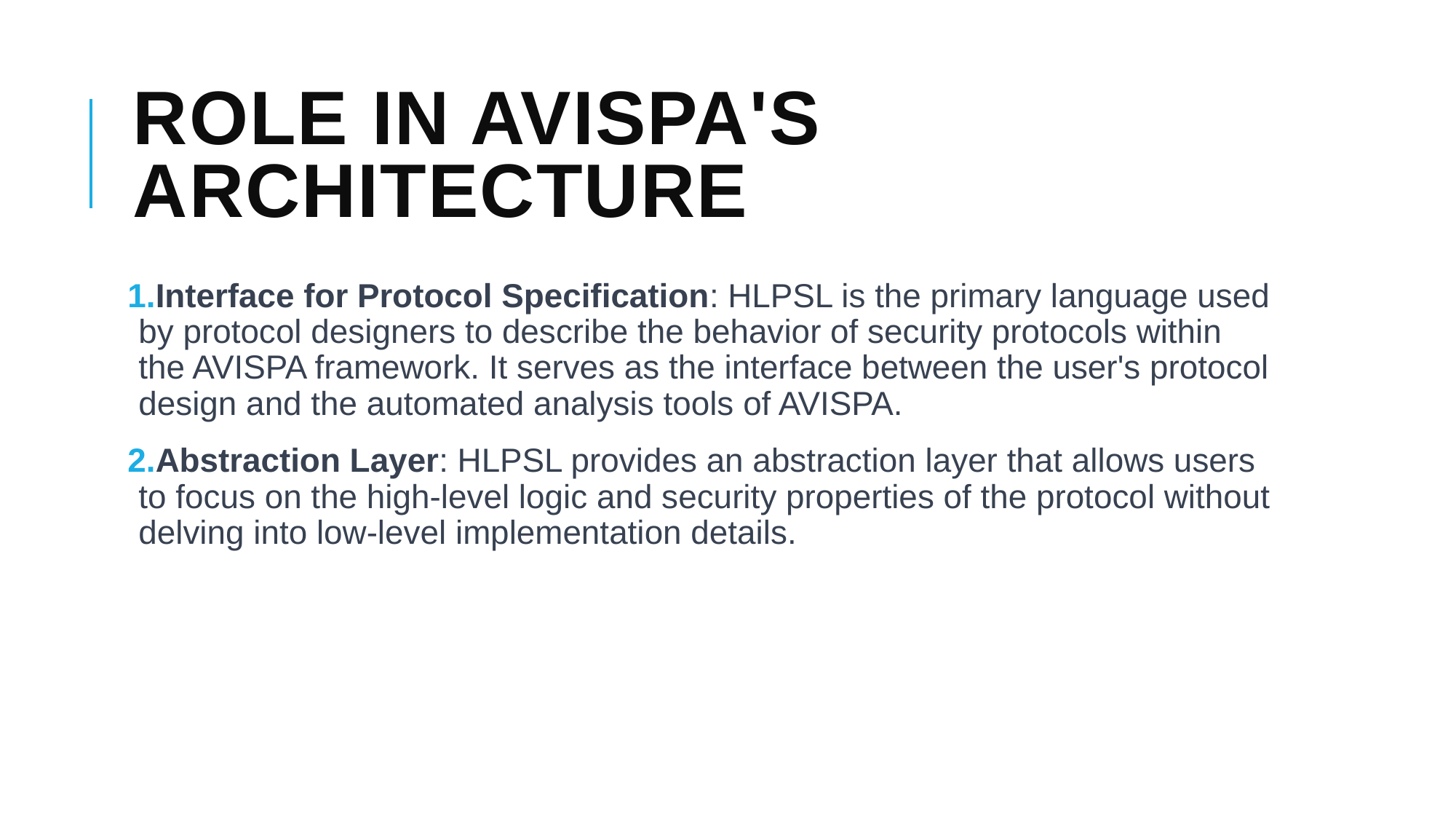

# Role in AVISPA's Architecture
Interface for Protocol Specification: HLPSL is the primary language used by protocol designers to describe the behavior of security protocols within the AVISPA framework. It serves as the interface between the user's protocol design and the automated analysis tools of AVISPA.
Abstraction Layer: HLPSL provides an abstraction layer that allows users to focus on the high-level logic and security properties of the protocol without delving into low-level implementation details.